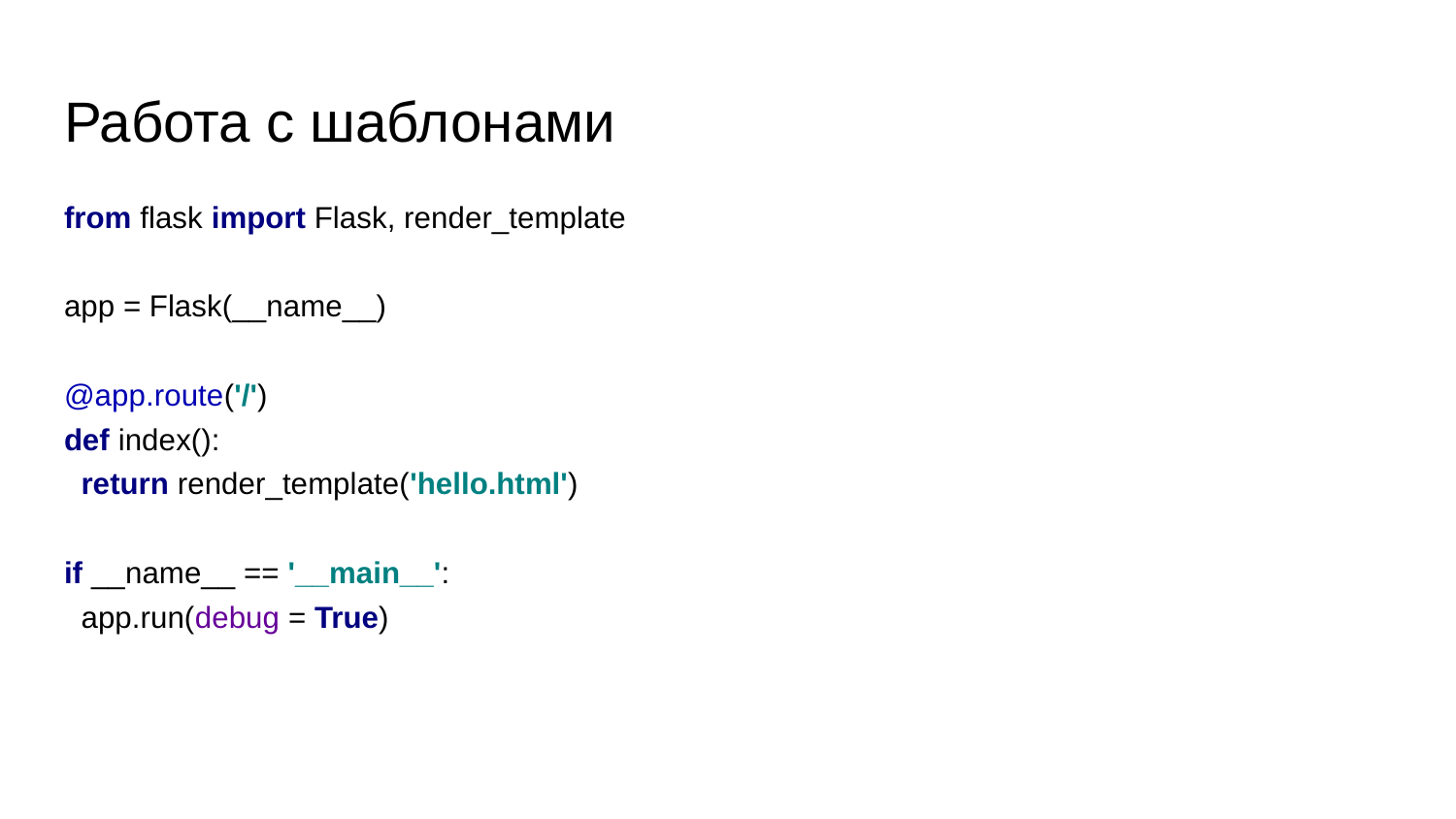

# Работа с шаблонами
from flask import Flask, render_template

app = Flask(__name__)

@app.route('/')
def index():
  return render_template('hello.html')

if __name__ == '__main__':
  app.run(debug = True)